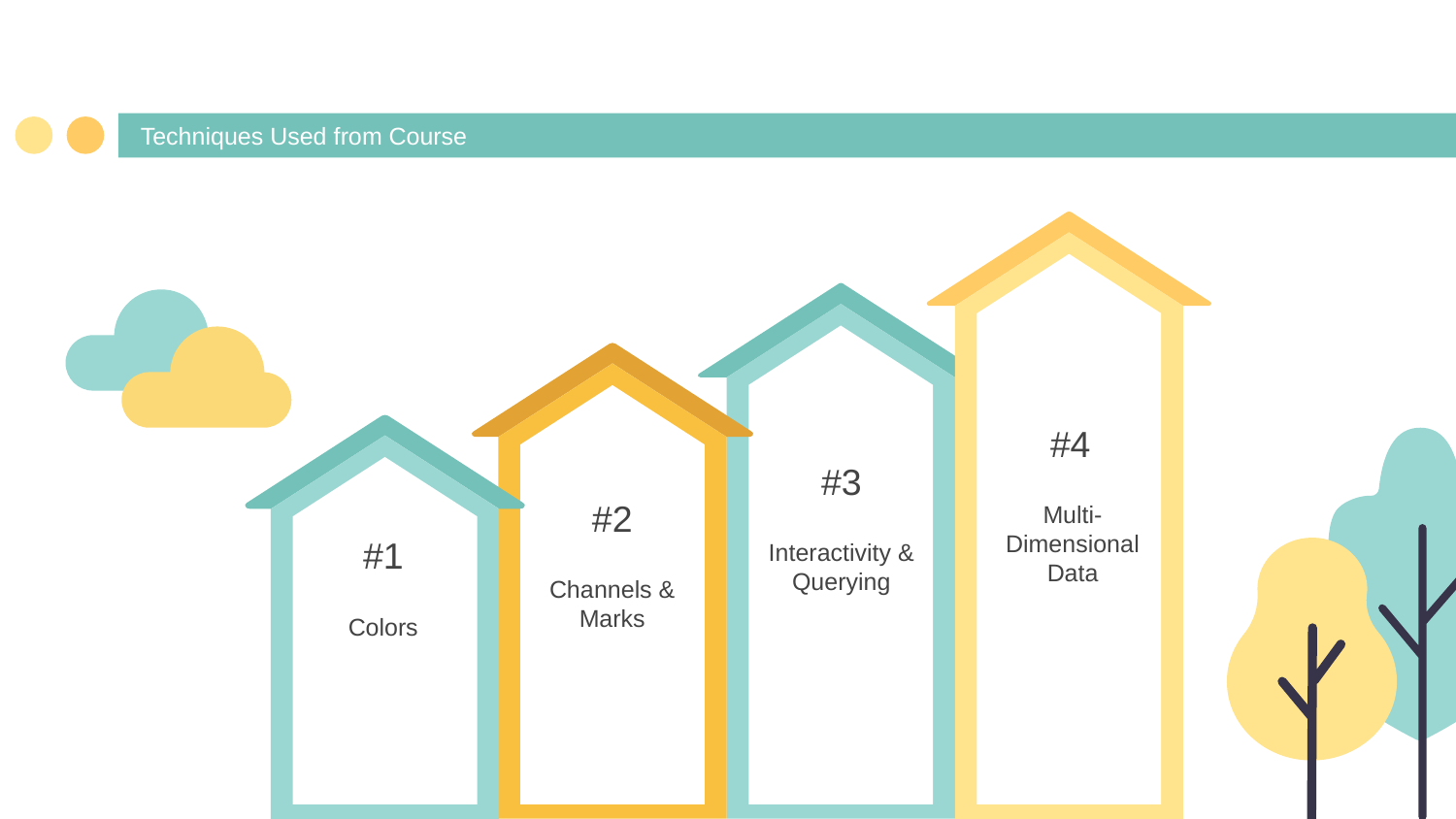

# Techniques Used from Course

#4

#3
#2
Multi-
Dimensional Data

#1
Interactivity & Querying

Channels & Marks

Colors